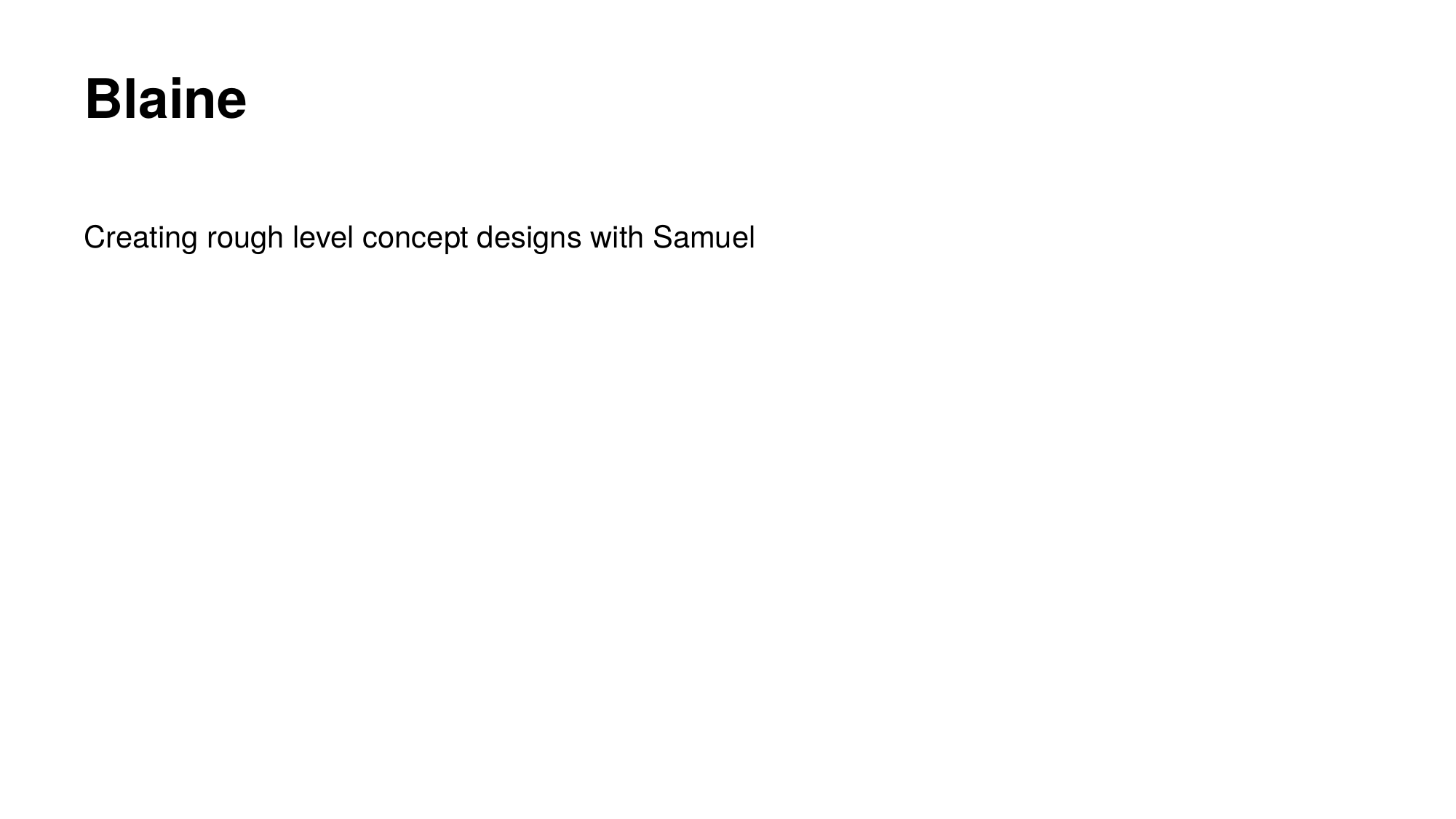

# Blaine
Creating rough level concept designs with Samuel